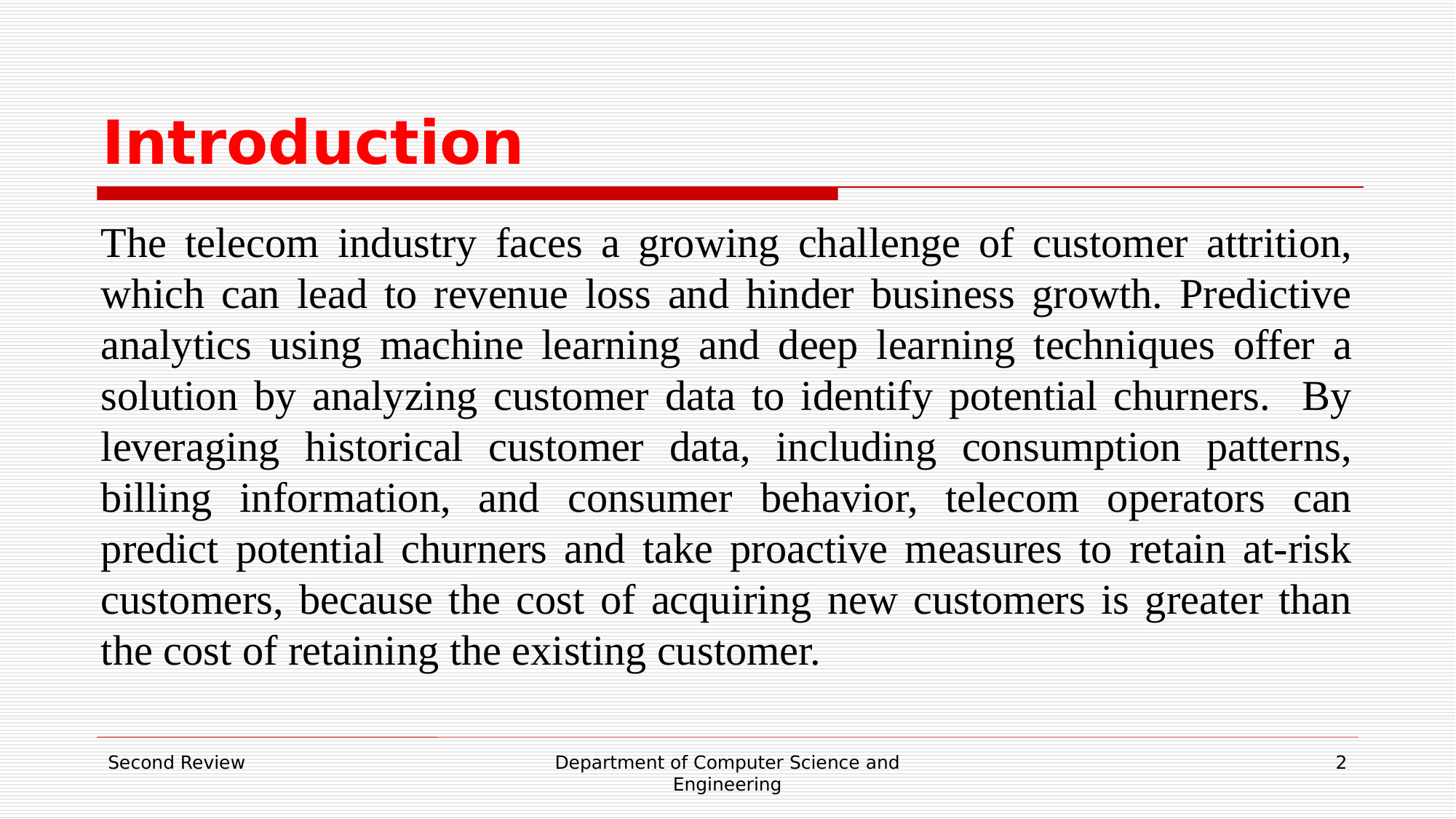

# Introduction
The telecom industry faces a growing challenge of customer attrition, which can lead to revenue loss and hinder business growth. Predictive analytics using machine learning and deep learning techniques offer a solution by analyzing customer data to identify potential churners.  By leveraging historical customer data, including consumption patterns, billing information, and consumer behavior, telecom operators can predict potential churners and take proactive measures to retain at-risk customers, because the cost of acquiring new customers is greater than the cost of retaining the existing customer.
Second Review
Department of Computer Science and Engineering
2